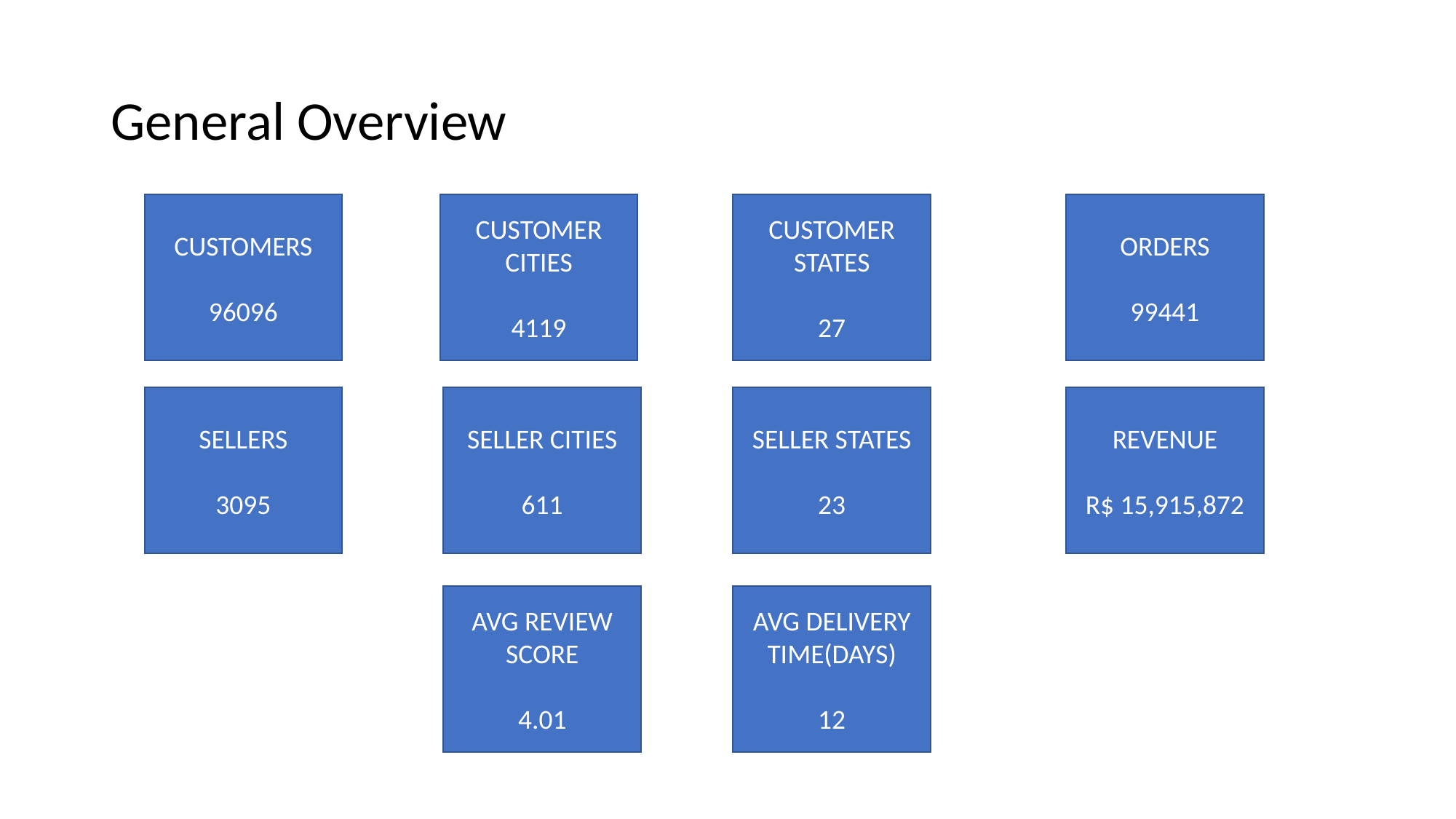

# General Overview
CUSTOMER CITIES

4119
CUSTOMER STATES

27
ORDERS

99441
CUSTOMERS

96096
REVENUE

R$ 15,915,872
SELLERS

3095
SELLER CITIES

611
SELLER STATES

23
AVG REVIEW SCORE

4.01
AVG DELIVERY TIME(DAYS)

12